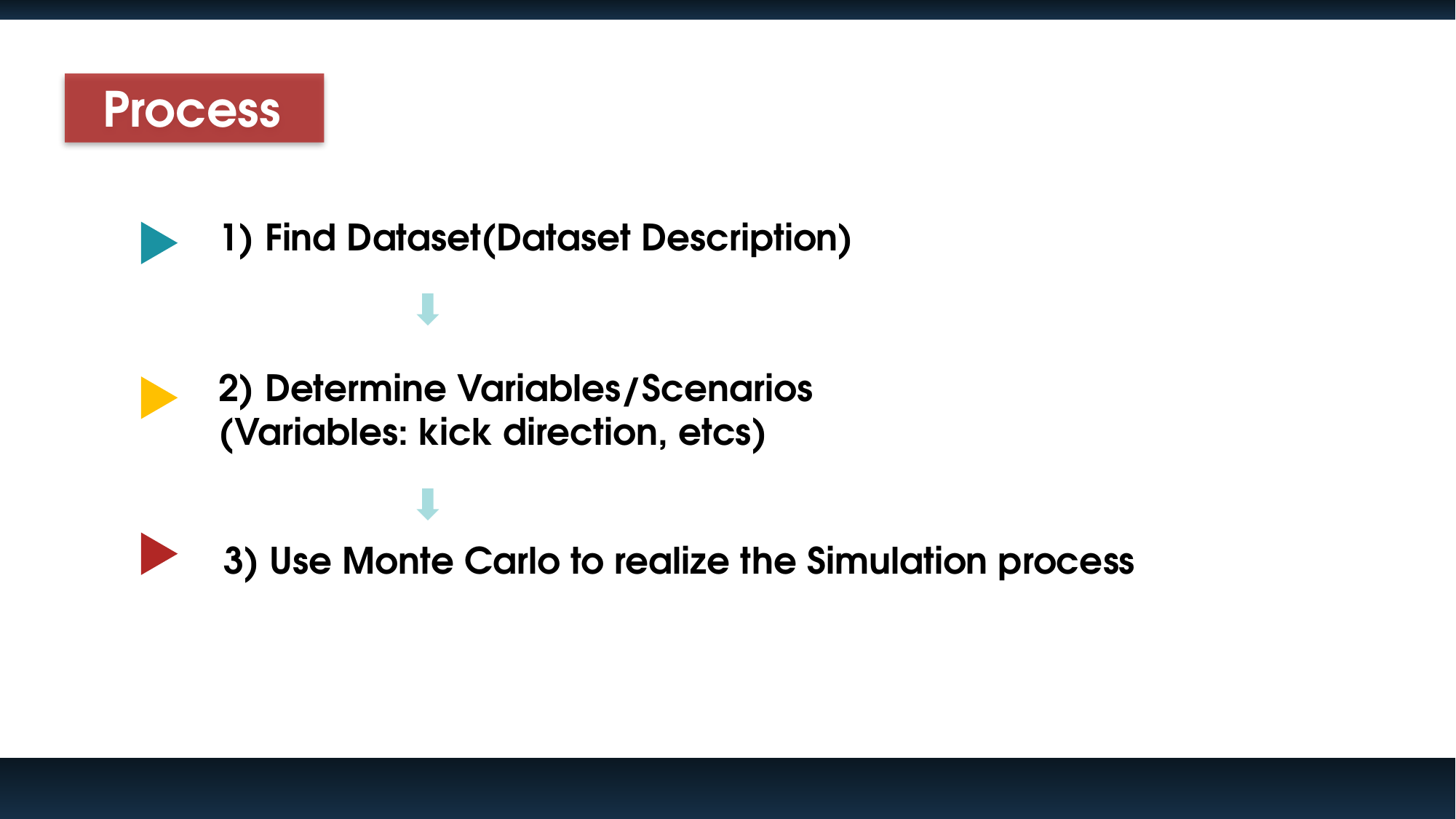

Process
1) Find Dataset(Dataset Description)

2) Determine Variables/Scenarios
(Variables: kick direction, etcs)

3) Use Monte Carlo to realize the Simulation process